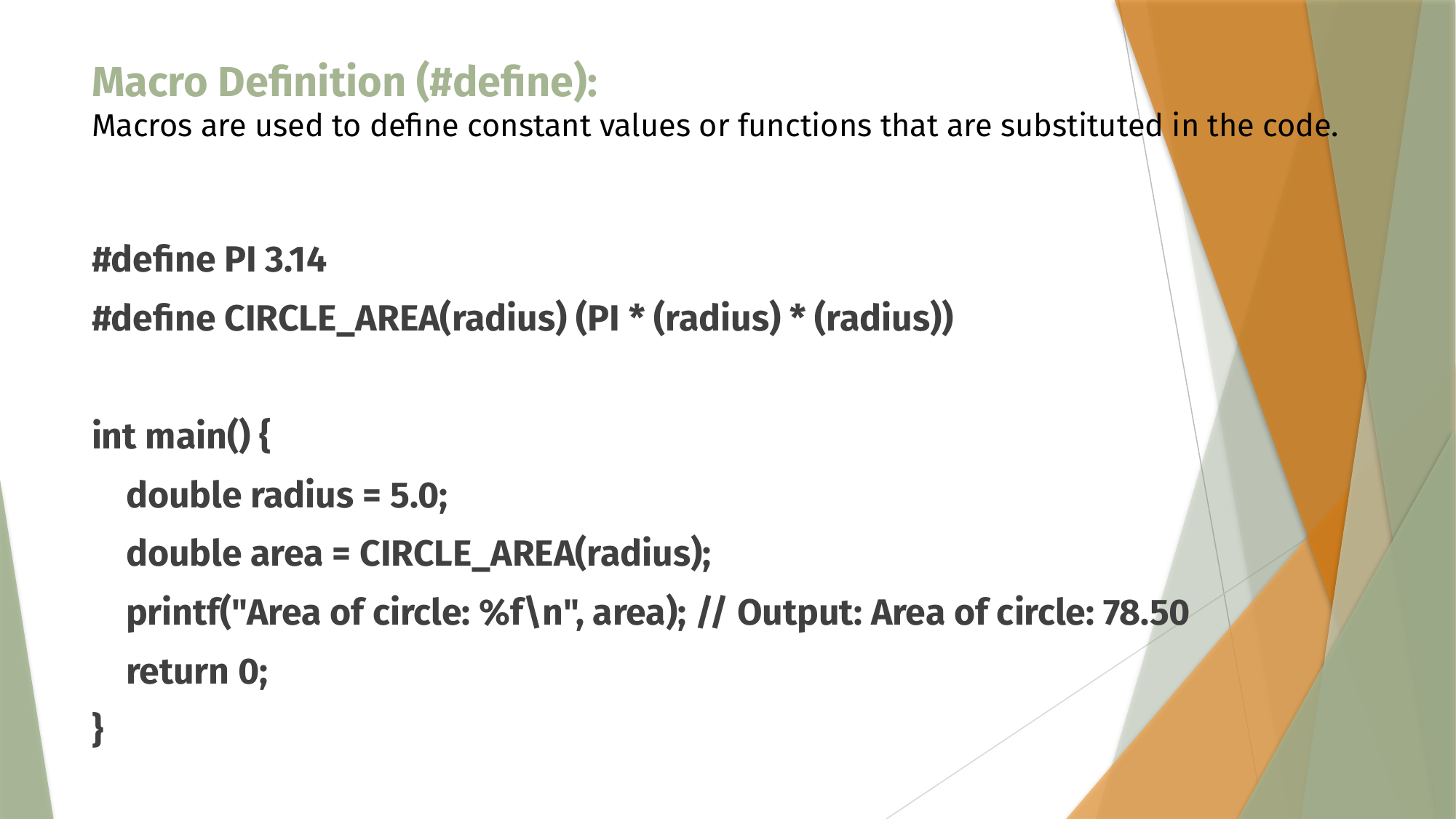

# Macro Definition (#define): Macros are used to define constant values or functions that are substituted in the code.
#define PI 3.14
#define CIRCLE_AREA(radius) (PI * (radius) * (radius))

int main() {
    double radius = 5.0;
    double area = CIRCLE_AREA(radius);
    printf("Area of circle: %f\n", area); // Output: Area of circle: 78.50
    return 0;
}